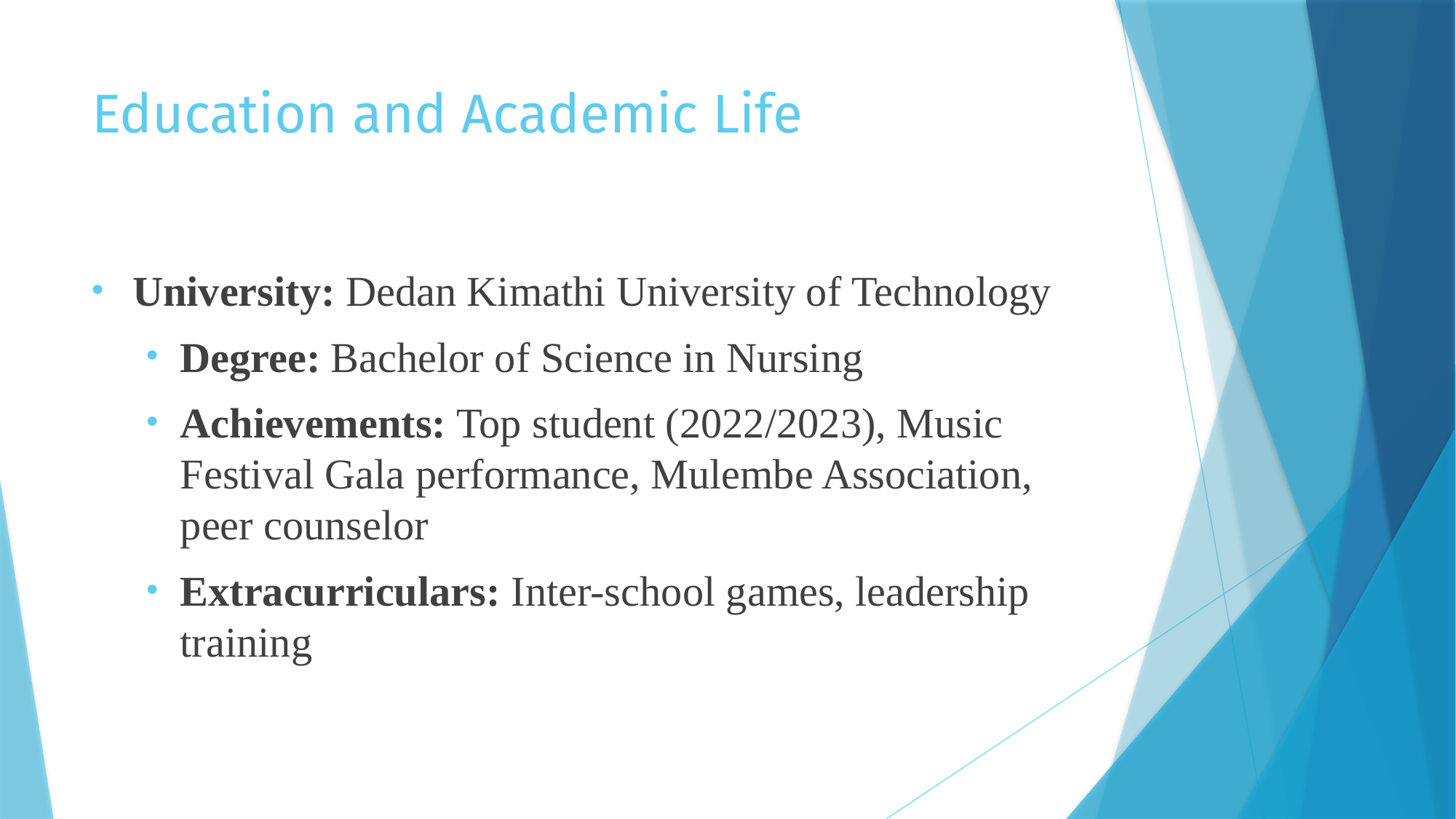

# Education and Academic Life
University: Dedan Kimathi University of Technology
Degree: Bachelor of Science in Nursing
Achievements: Top student (2022/2023), Music Festival Gala performance, Mulembe Association, peer counselor
Extracurriculars: Inter-school games, leadership training